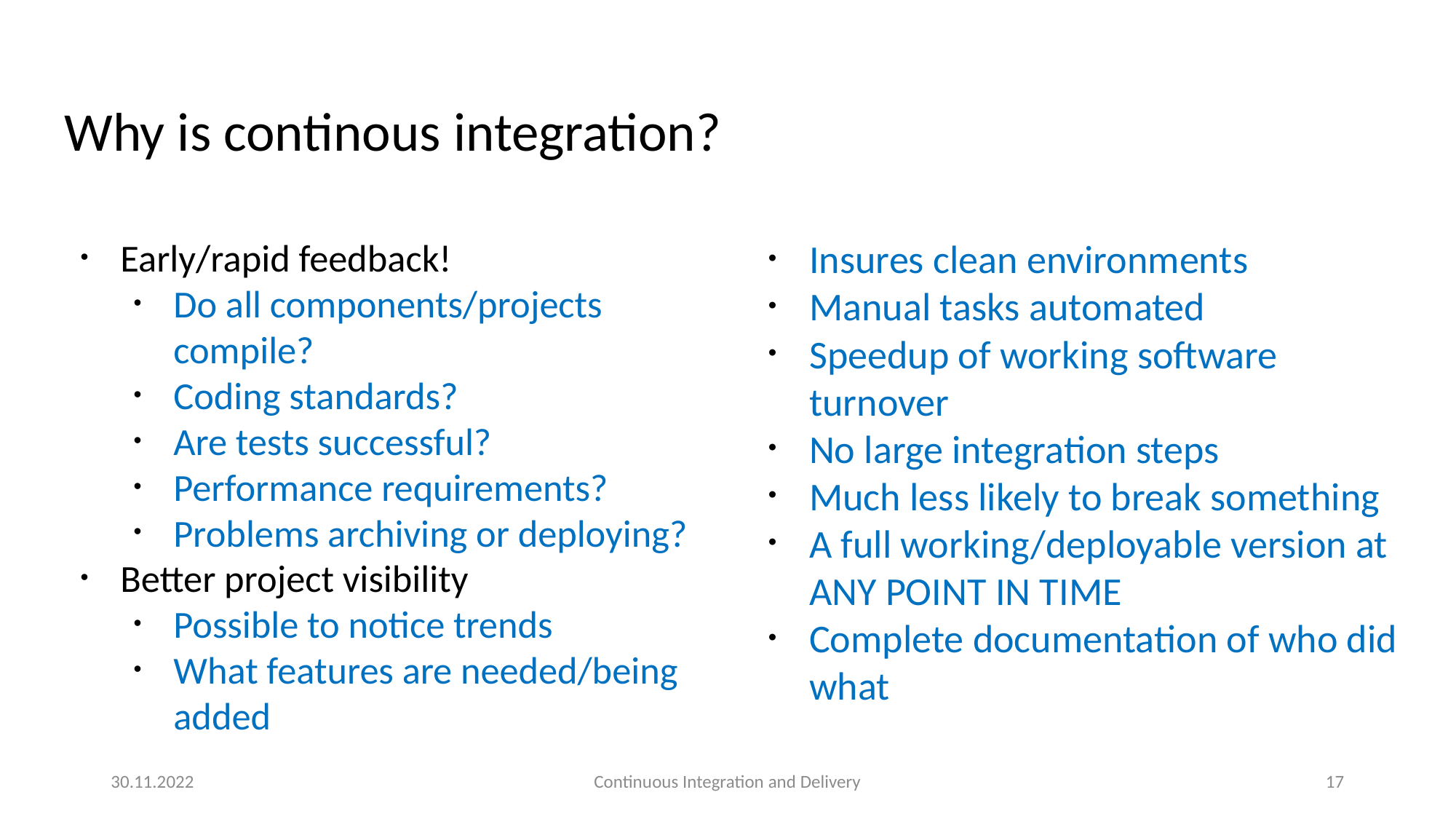

# Why is continous integration?
Early/rapid feedback!
Do all components/projects compile?
Coding standards?
Are tests successful?
Performance requirements?
Problems archiving or deploying?
Better project visibility
Possible to notice trends
What features are needed/being added
Insures clean environments
Manual tasks automated
Speedup of working software turnover
No large integration steps
Much less likely to break something
A full working/deployable version at ANY POINT IN TIME
Complete documentation of who did what
30.11.2022
Continuous Integration and Delivery
17